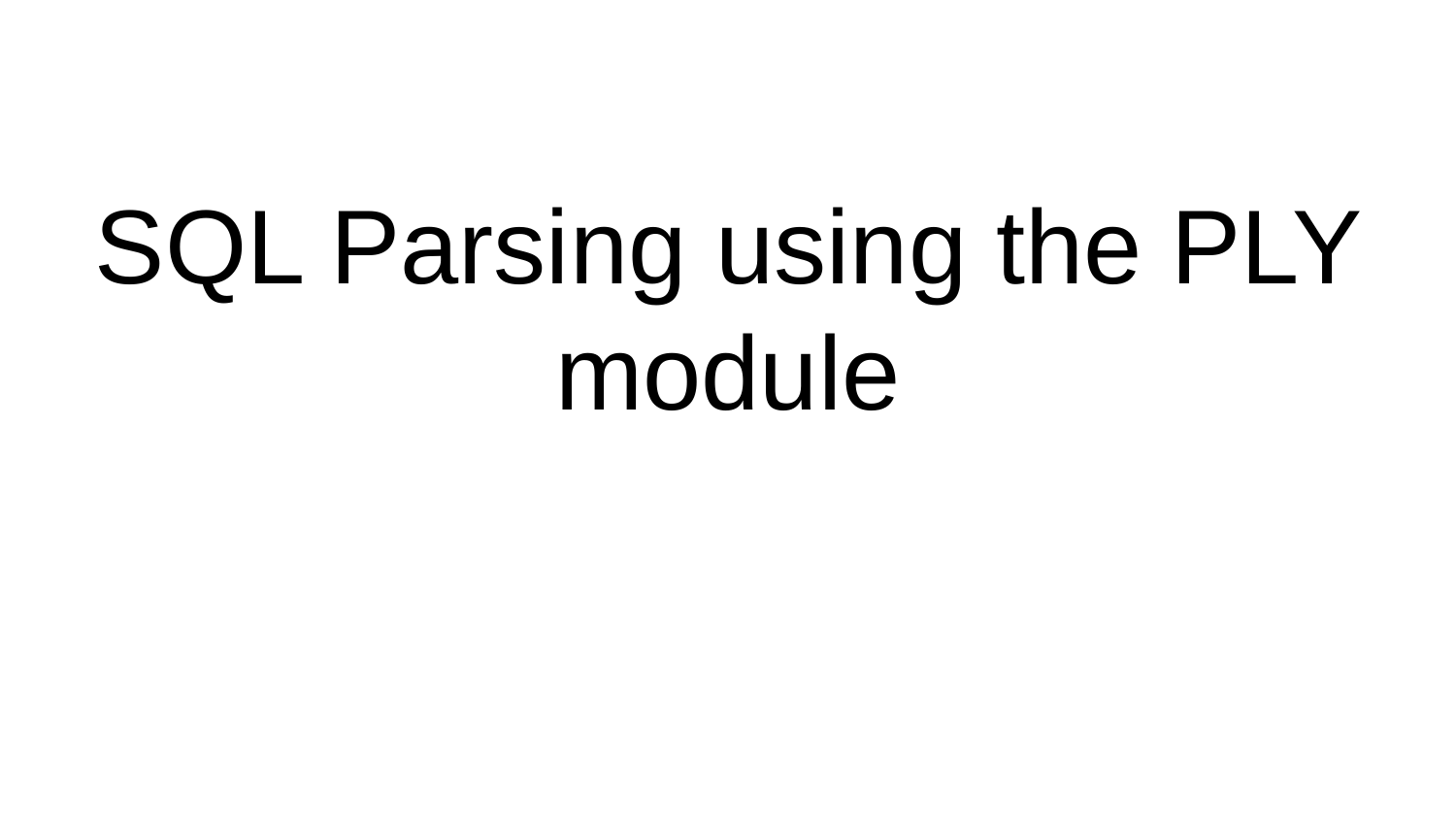

# SQL Parsing using the PLY module